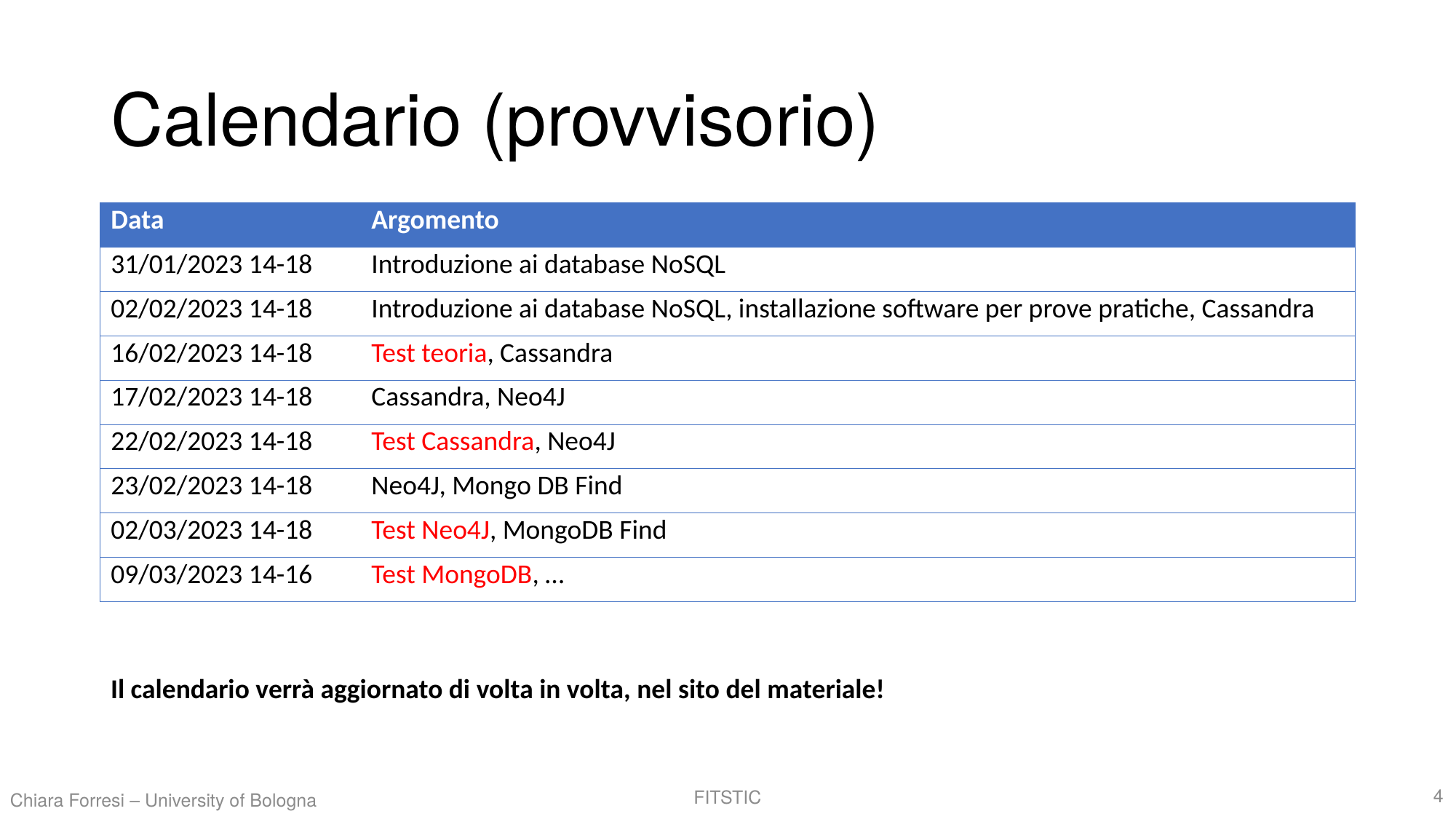

# Calendario (provvisorio)
| Data | Argomento |
| --- | --- |
| 31/01/2023 14-18 | Introduzione ai database NoSQL |
| 02/02/2023 14-18 | Introduzione ai database NoSQL, installazione software per prove pratiche, Cassandra |
| 16/02/2023 14-18 | Test teoria, Cassandra |
| 17/02/2023 14-18 | Cassandra, Neo4J |
| 22/02/2023 14-18 | Test Cassandra, Neo4J |
| 23/02/2023 14-18 | Neo4J, Mongo DB Find |
| 02/03/2023 14-18 | Test Neo4J, MongoDB Find |
| 09/03/2023 14-16 | Test MongoDB, … |
Il calendario verrà aggiornato di volta in volta, nel sito del materiale!